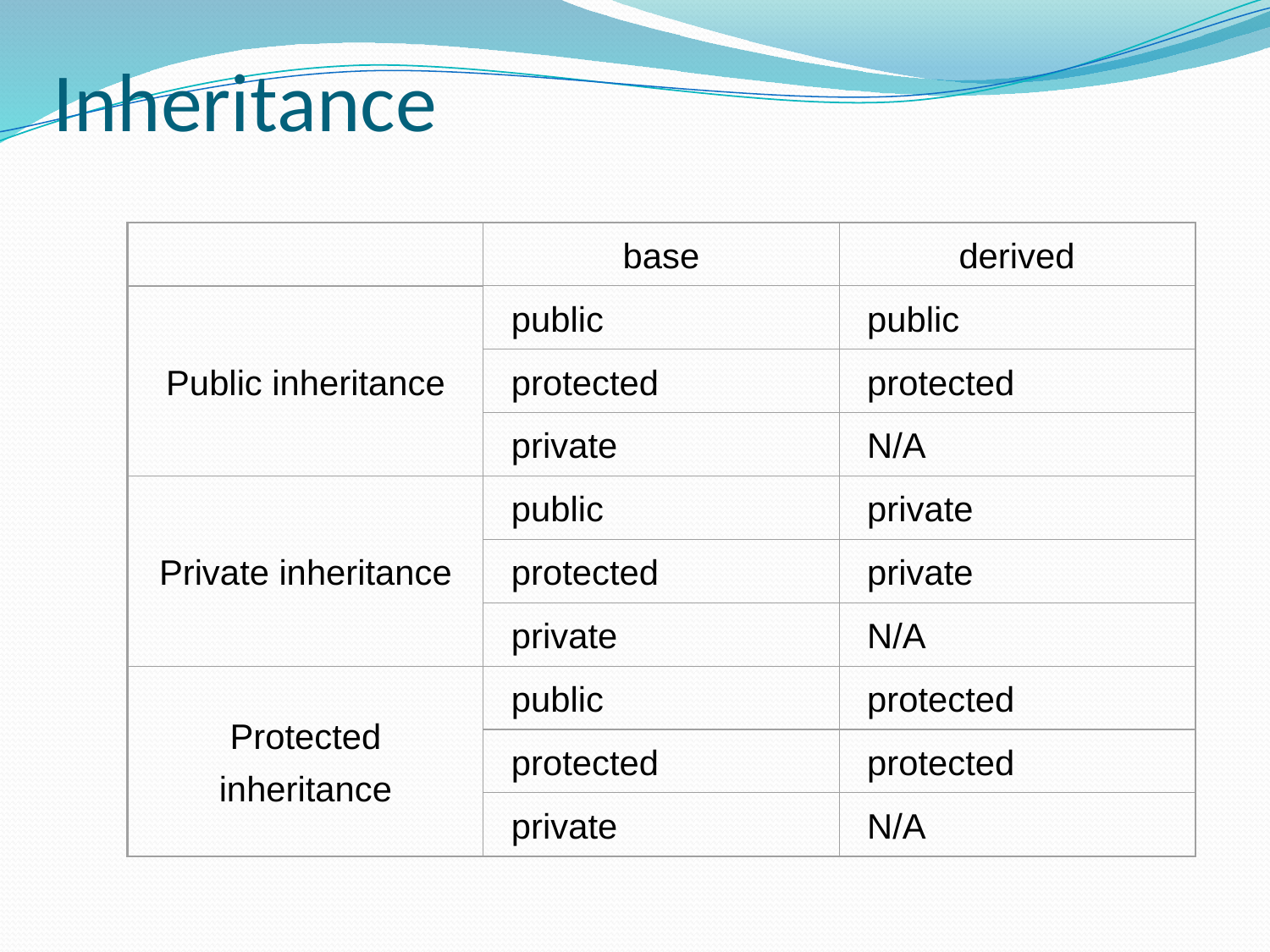

# Inheritance

base

derived

Public inheritance

public

public

protected

protected

private

N/A

Private inheritance

public

private

protected

private

private

N/A

Protected
inheritance

public

protected

protected

protected

private

N/A